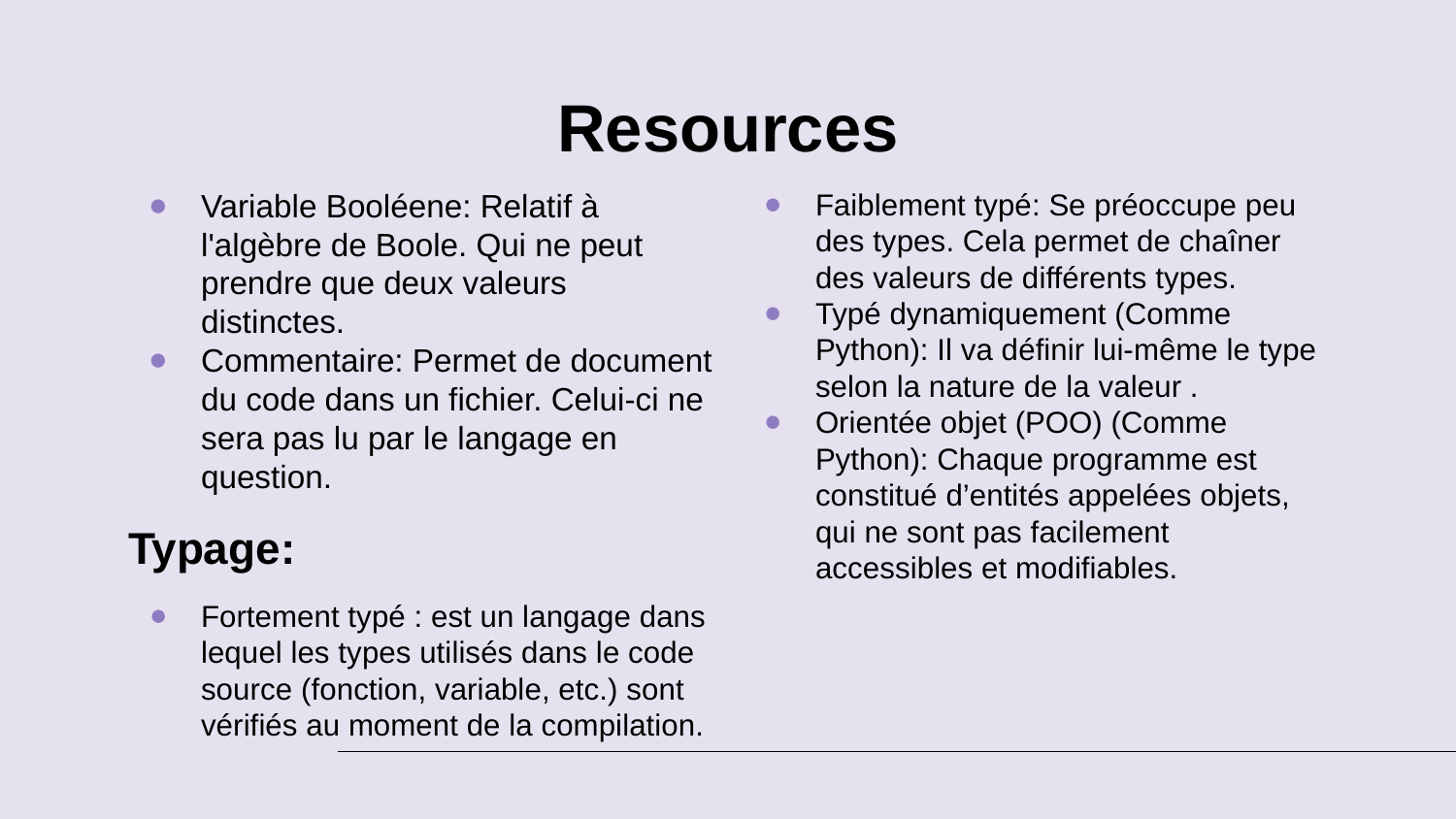

# Resources
Variable Booléene: Relatif à l'algèbre de Boole. Qui ne peut prendre que deux valeurs distinctes.
Commentaire: Permet de document du code dans un fichier. Celui-ci ne sera pas lu par le langage en question.
Typage:
Fortement typé : est un langage dans lequel les types utilisés dans le code source (fonction, variable, etc.) sont vérifiés au moment de la compilation.

Faiblement typé: Se préoccupe peu des types. Cela permet de chaîner des valeurs de différents types.
Typé dynamiquement (Comme Python): Il va définir lui-même le type selon la nature de la valeur .
Orientée objet (POO) (Comme Python): Chaque programme est constitué d’entités appelées objets, qui ne sont pas facilement accessibles et modifiables.